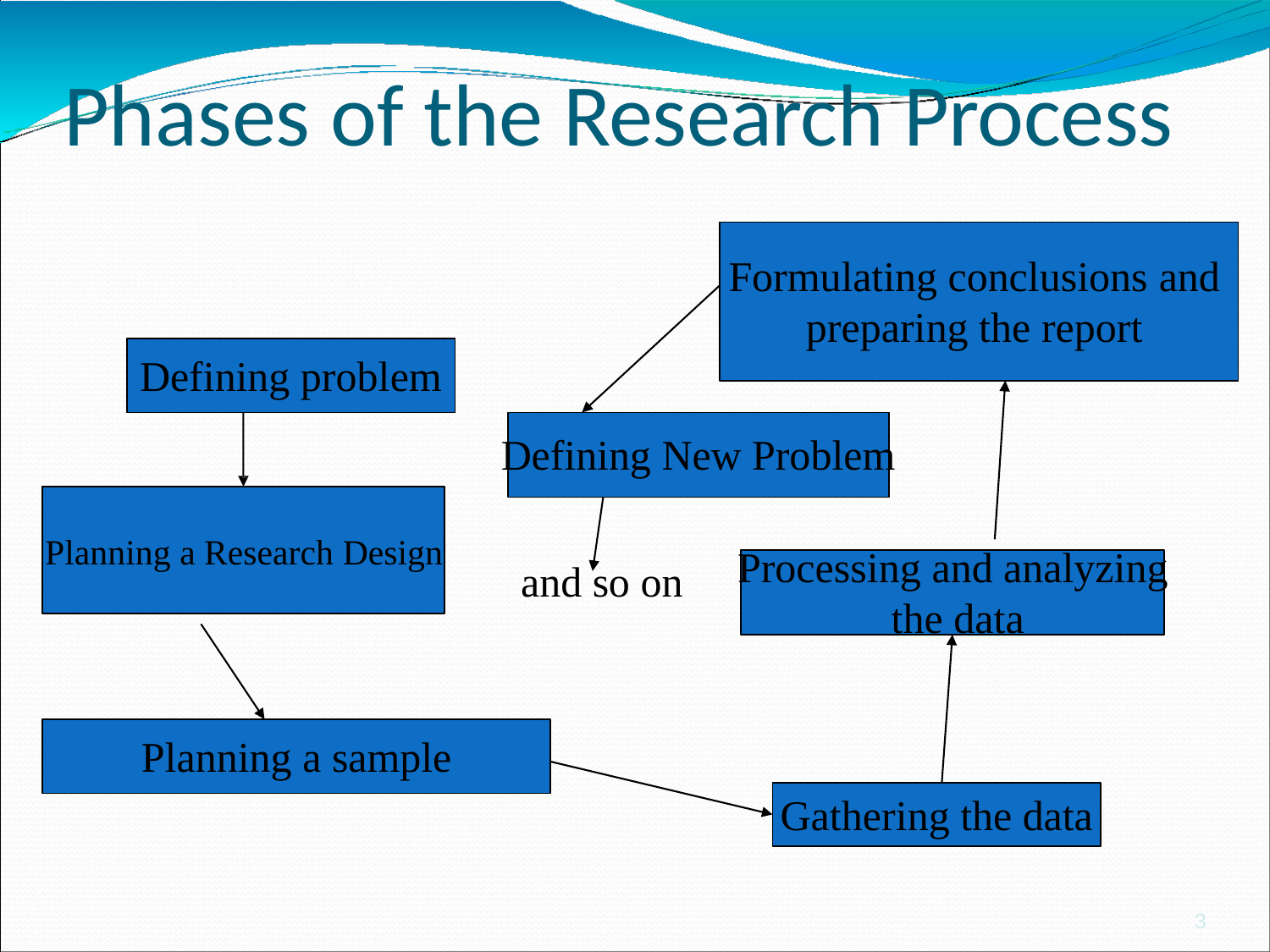

# Phases of the Research Process

Formulating conclusions and
preparing the report

Defining problem

Defining New Problem

Planning a Research Design
Processing and analyzing

and so on
the data

Planning a sample

Gathering the data
3